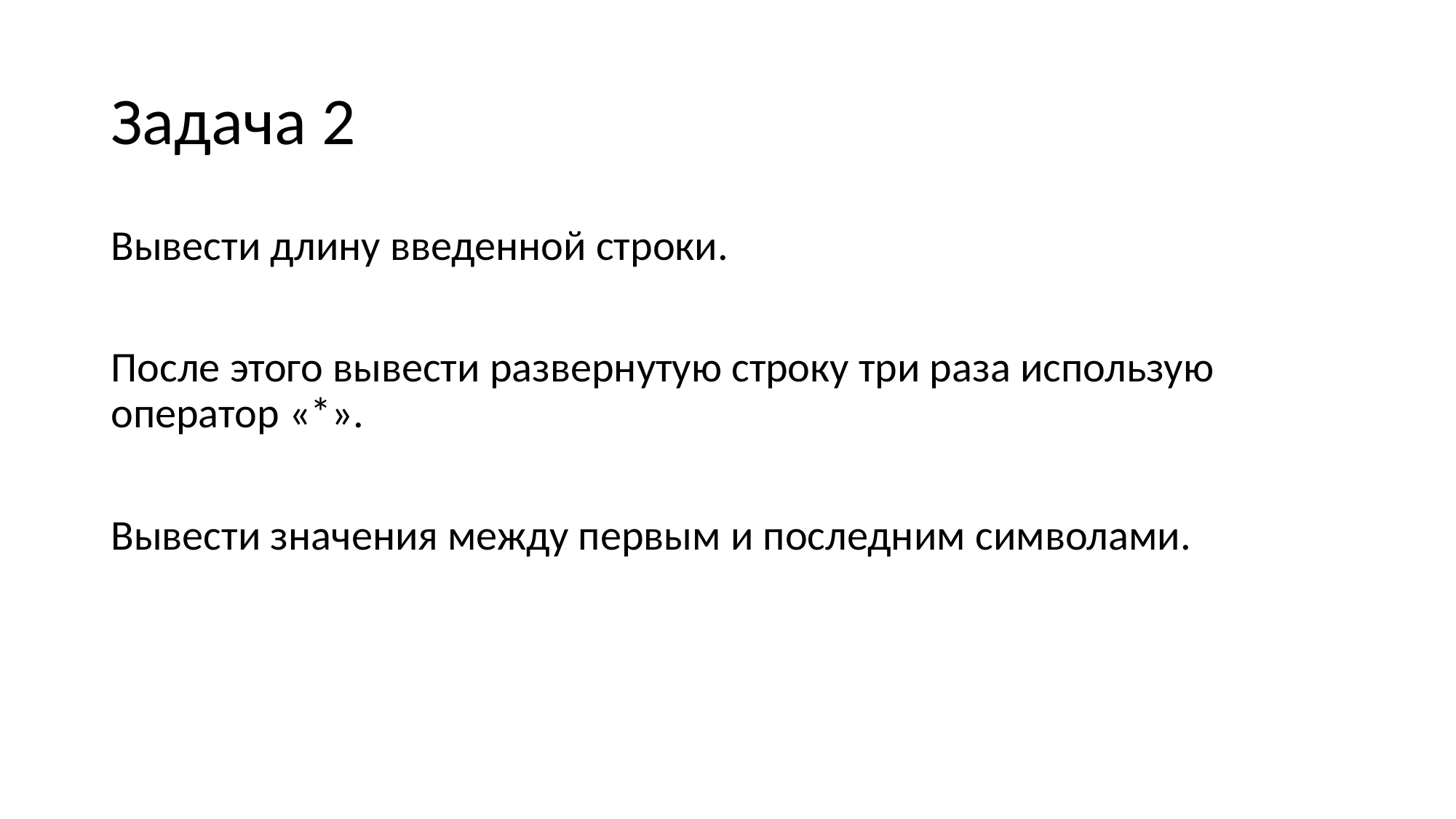

# Задача 2
Вывести длину введенной строки.

После этого вывести развернутую строку три раза использую оператор «*».

Вывести значения между первым и последним символами.